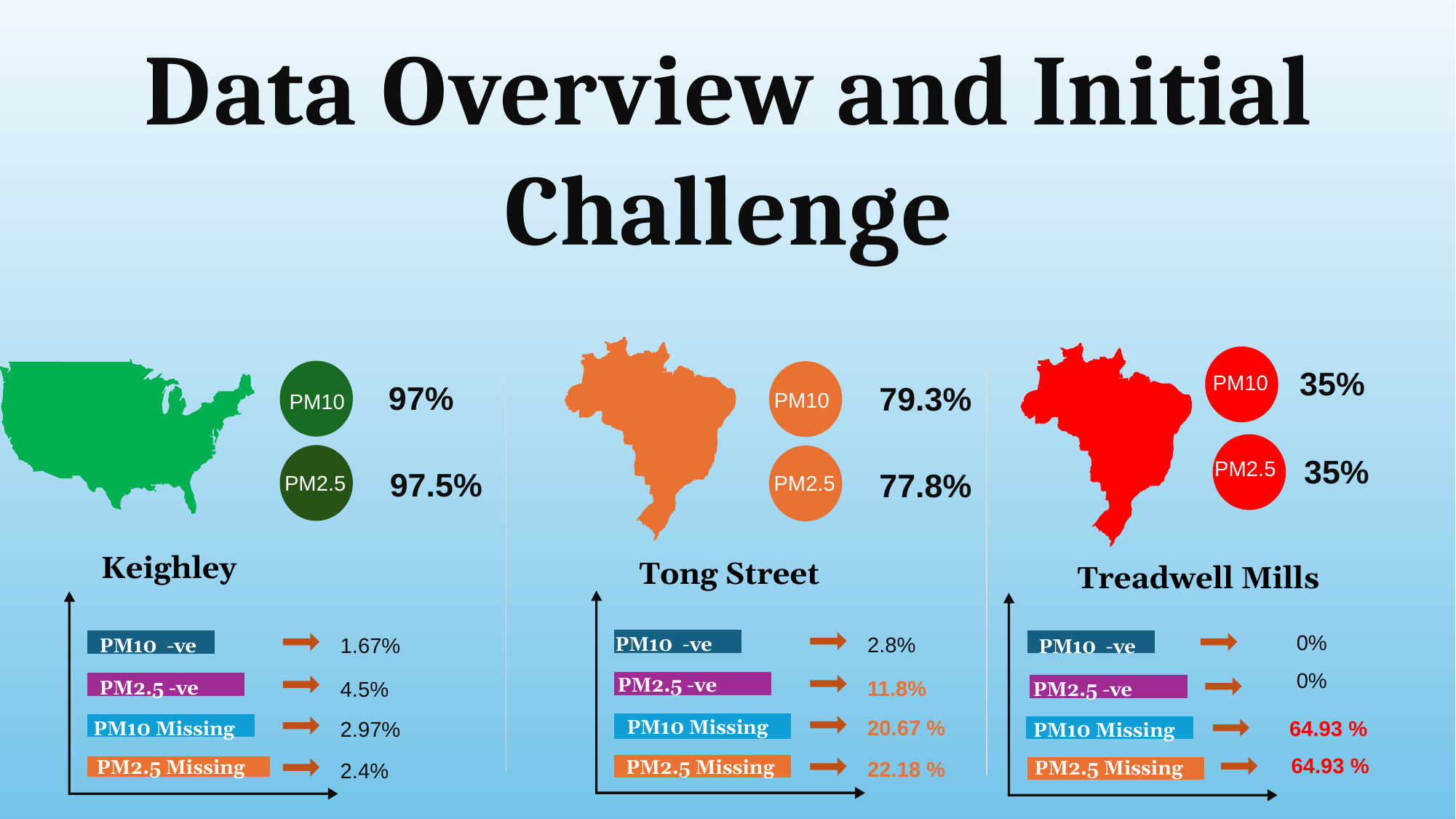

Data Overview and Initial Challenge

79.3%

77.8%
Tong Street

2.8%

11.8%

20.67 %

22.18 %

97%

97.5%
Keighley

1.67%
PM10  -ve

4.5%
PM2.5 -ve

2.97%
PM10 Missing

PM2.5 Missing
2.4%

35%
PM10
PM10
PM10

35%
PM2.5
PM2.5
PM2.5
Treadwell Mills

0%
PM10  -ve
PM10  -ve

0%
PM2.5 -ve
PM2.5 -ve

64.93 %
PM10 Missing
PM10 Missing

64.93 %
PM2.5 Missing
PM2.5 Missing